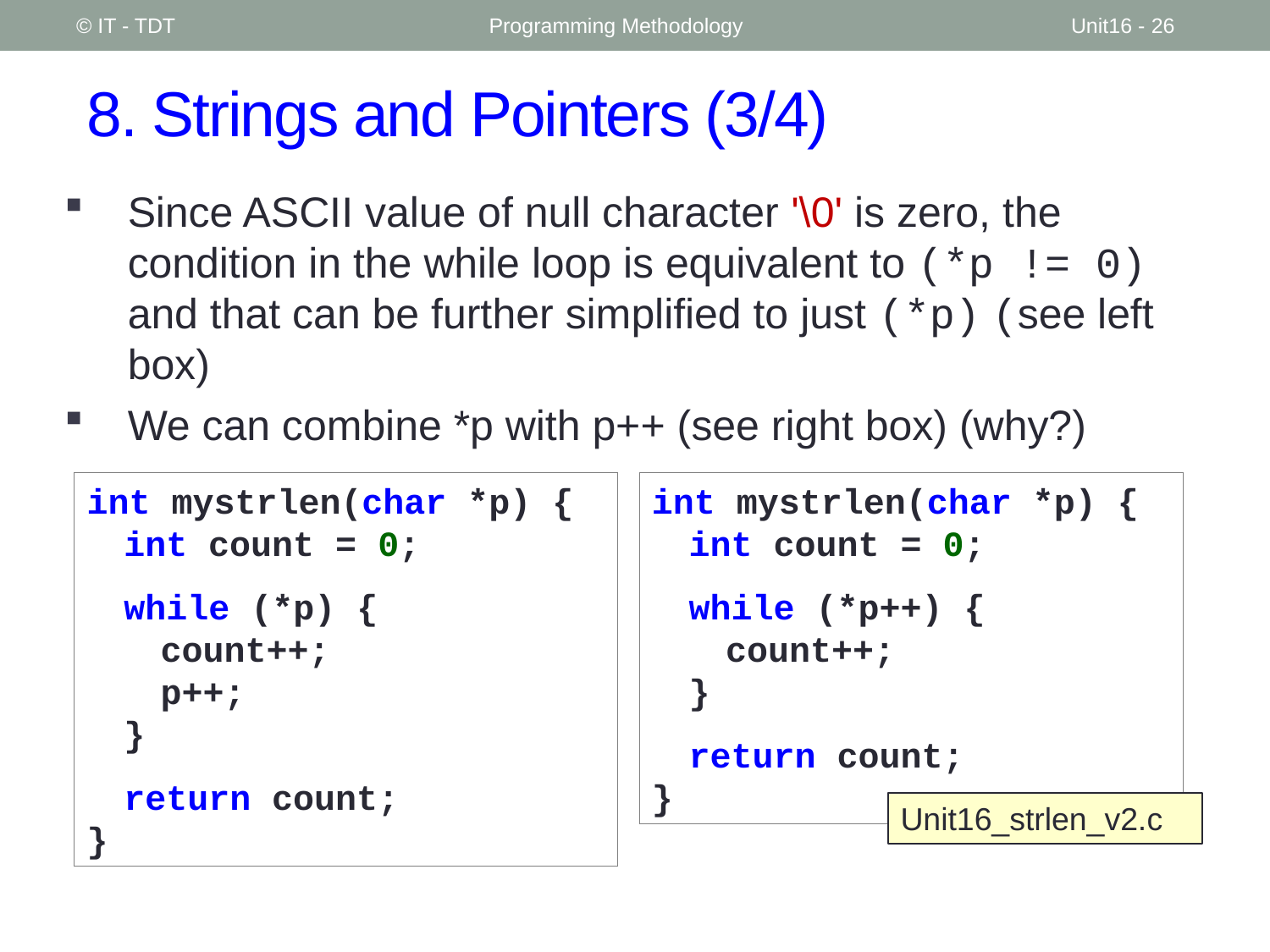

© IT - TDT
Programming Methodology
Unit16 - 26
# 8. Strings and Pointers (3/4)
Since ASCII value of null character '\0' is zero, the condition in the while loop is equivalent to (*p != 0)  and that can be further simplified to just (*p) (see left box)
We can combine *p with p++ (see right box) (why?)
int mystrlen(char *p) {
	int count = 0;

	while (*p) {
		count++;
		p++;
	}

	return count;
}
int mystrlen(char *p) {
	int count = 0;

	while (*p++) {
		count++;
	}

	return count;
}
Unit16_strlen_v2.c